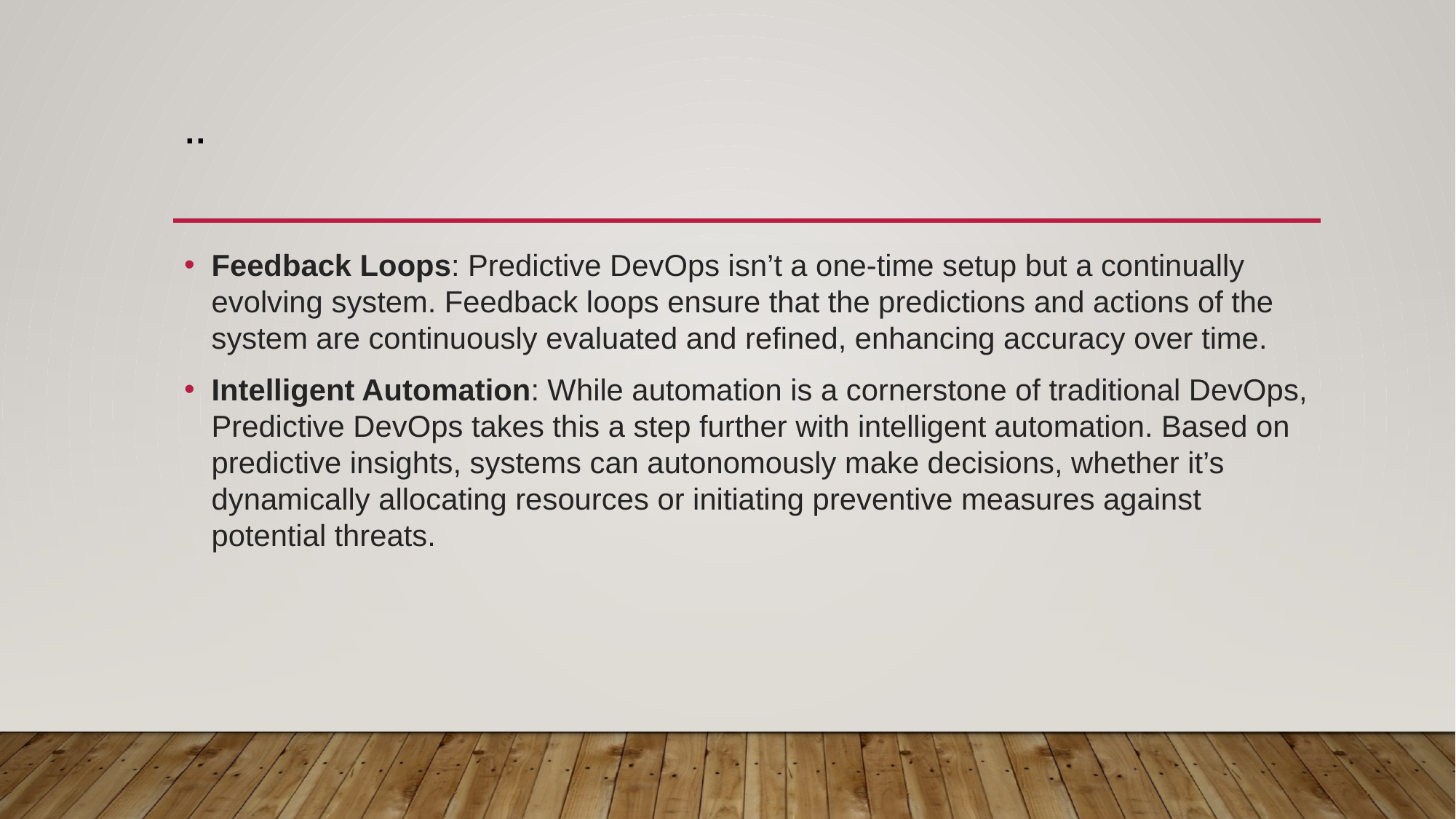

# ..
Feedback Loops: Predictive DevOps isn’t a one-time setup but a continually evolving system. Feedback loops ensure that the predictions and actions of the system are continuously evaluated and refined, enhancing accuracy over time.
Intelligent Automation: While automation is a cornerstone of traditional DevOps, Predictive DevOps takes this a step further with intelligent automation. Based on predictive insights, systems can autonomously make decisions, whether it’s dynamically allocating resources or initiating preventive measures against potential threats.